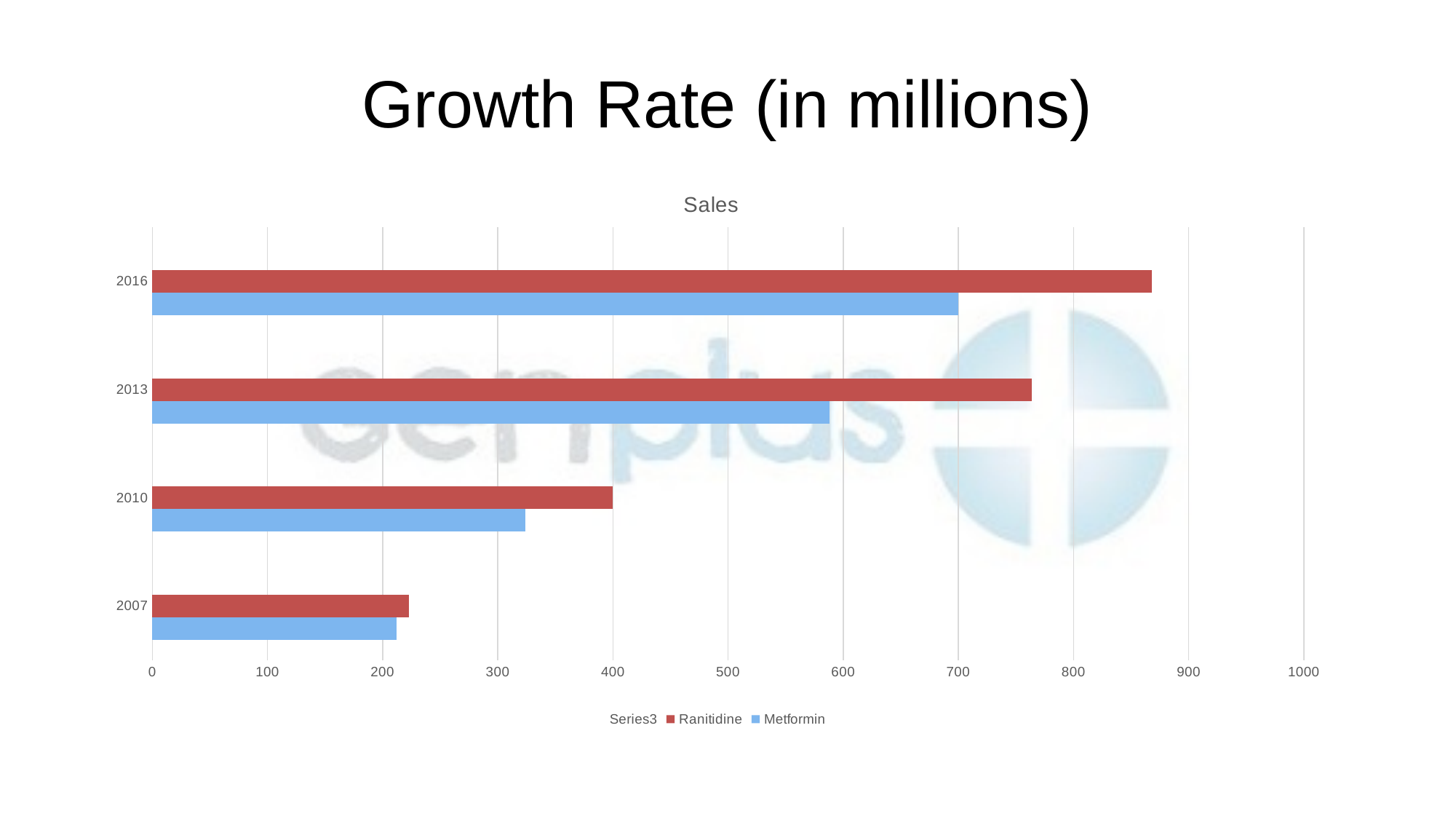

# Growth Rate (in millions)

### Chart: Sales

| Category | Metformin | Ranitidine |  |
|---|---|---|---|
| 2007 | 212.0 | 223.0 | None |
| 2010 | 324.0 | 400.0 | None |
| 2013 | 588.0 | 764.0 | None |
| 2016 | 700.0 | 868.0 | None |